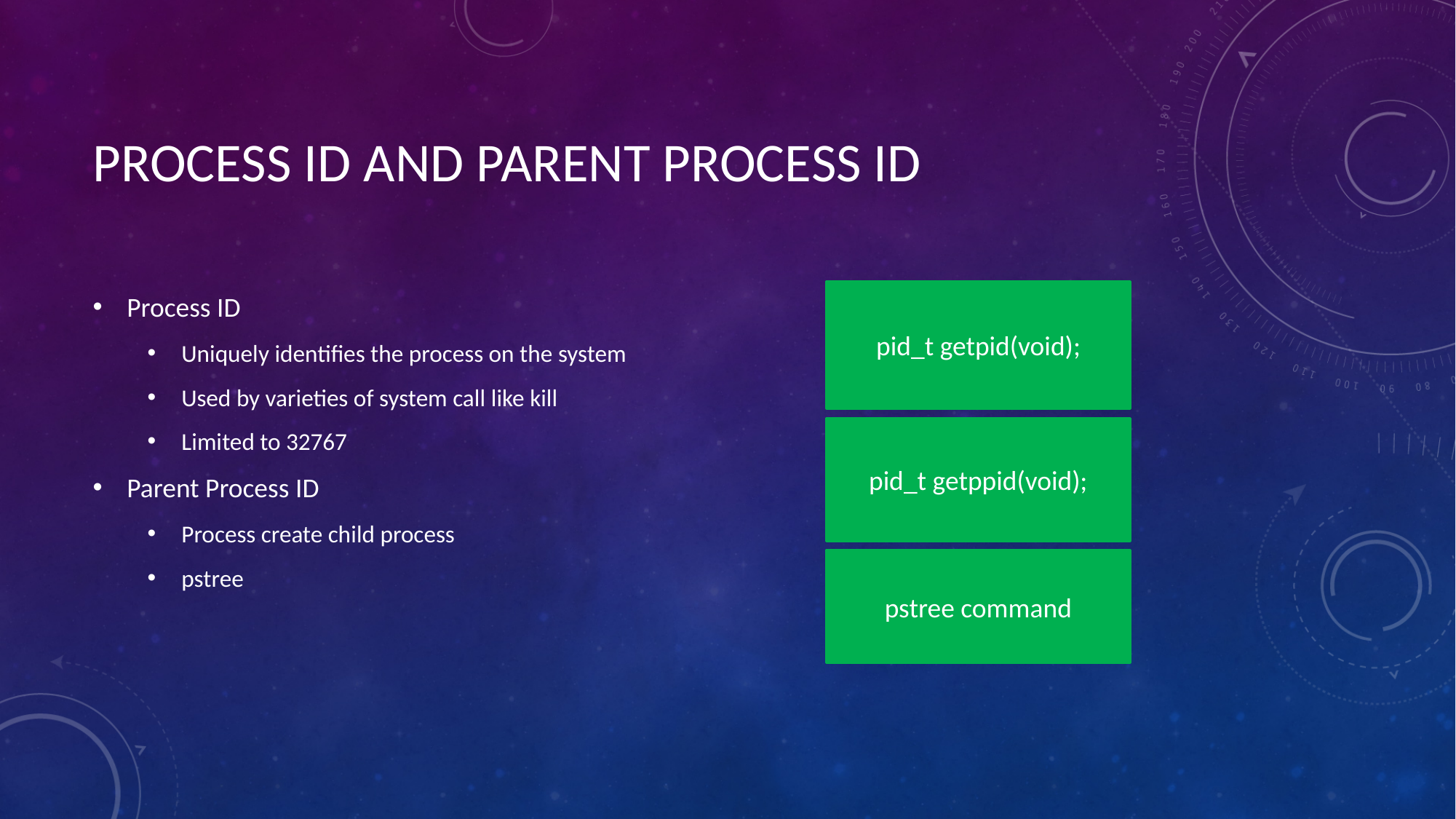

# Process id and parent process id
Process ID
Uniquely identifies the process on the system
Used by varieties of system call like kill
Limited to 32767
Parent Process ID
Process create child process
pstree

pid_t getpid(void);
pid_t getppid(void);
pstree command